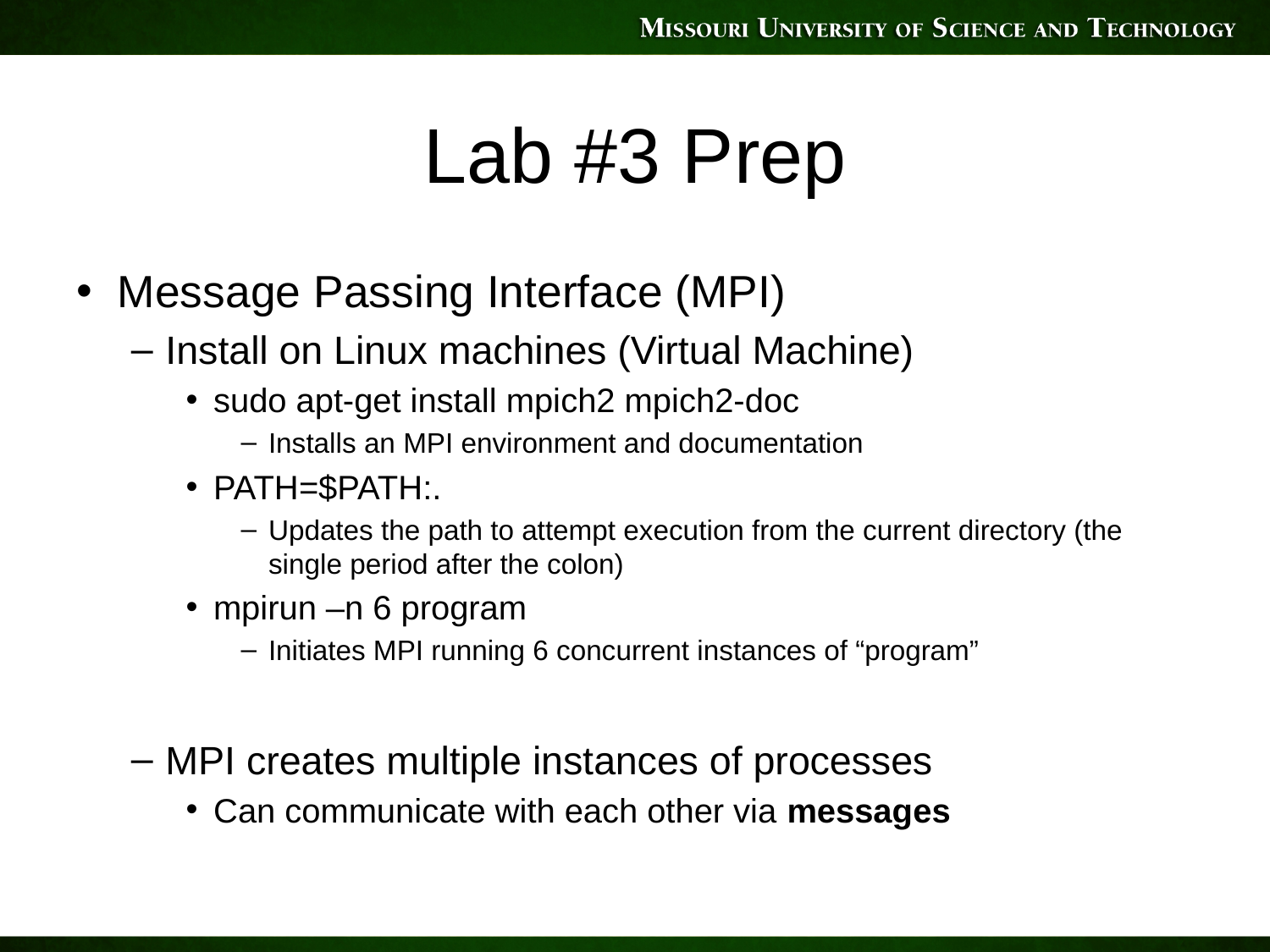

# Lab #3 Prep
Message Passing Interface (MPI)
Install on Linux machines (Virtual Machine)
sudo apt-get install mpich2 mpich2-doc
Installs an MPI environment and documentation
PATH=$PATH:.
Updates the path to attempt execution from the current directory (the single period after the colon)
mpirun –n 6 program
Initiates MPI running 6 concurrent instances of “program”

MPI creates multiple instances of processes
Can communicate with each other via messages